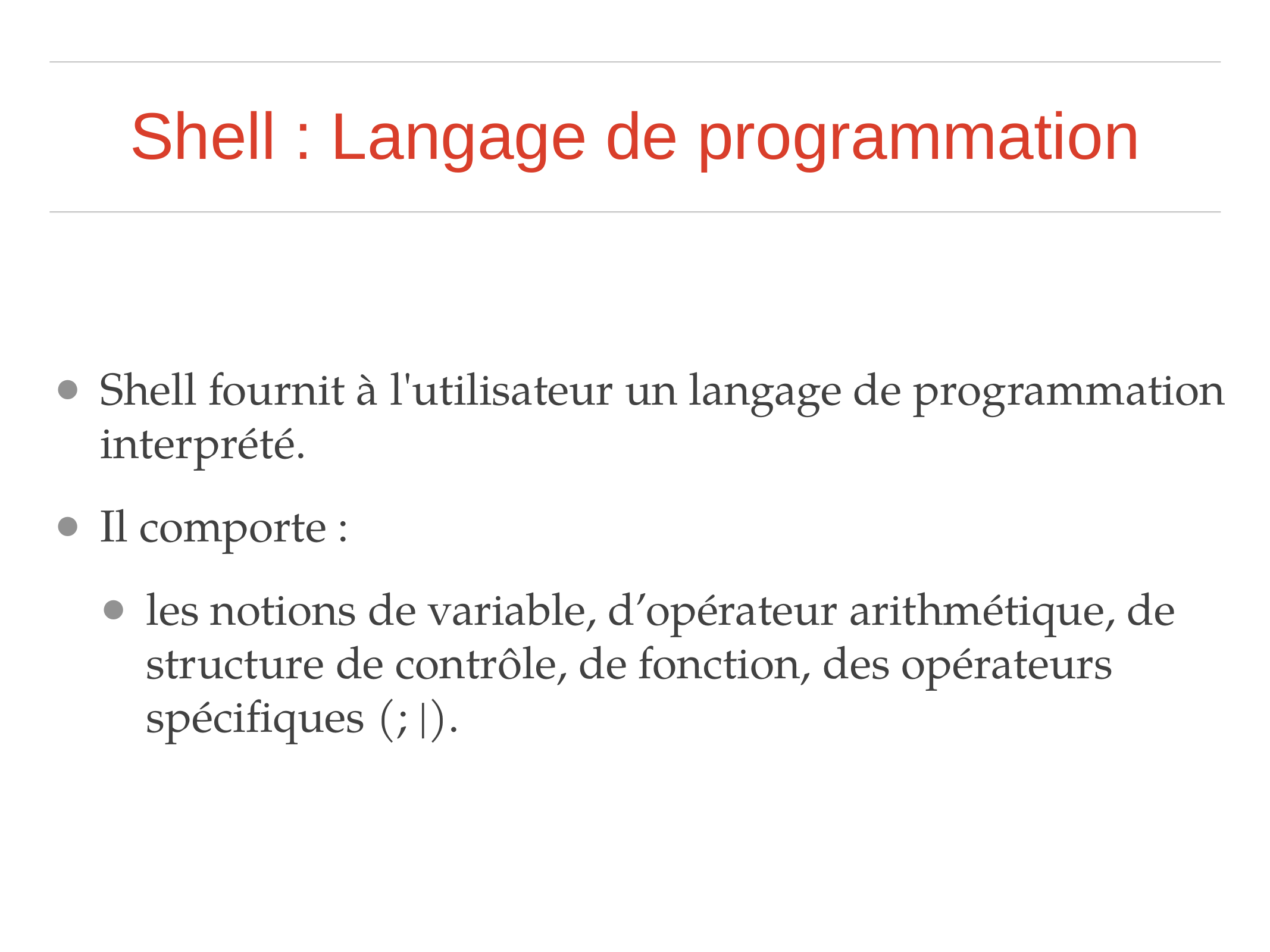

# Shell : Langage de programmation
Shell fournit à l'utilisateur un langage de programmation interprété.
Il comporte :
les notions de variable, d’opérateur arithmétique, de structure de contrôle, de fonction, des opérateurs spécifiques (; |).